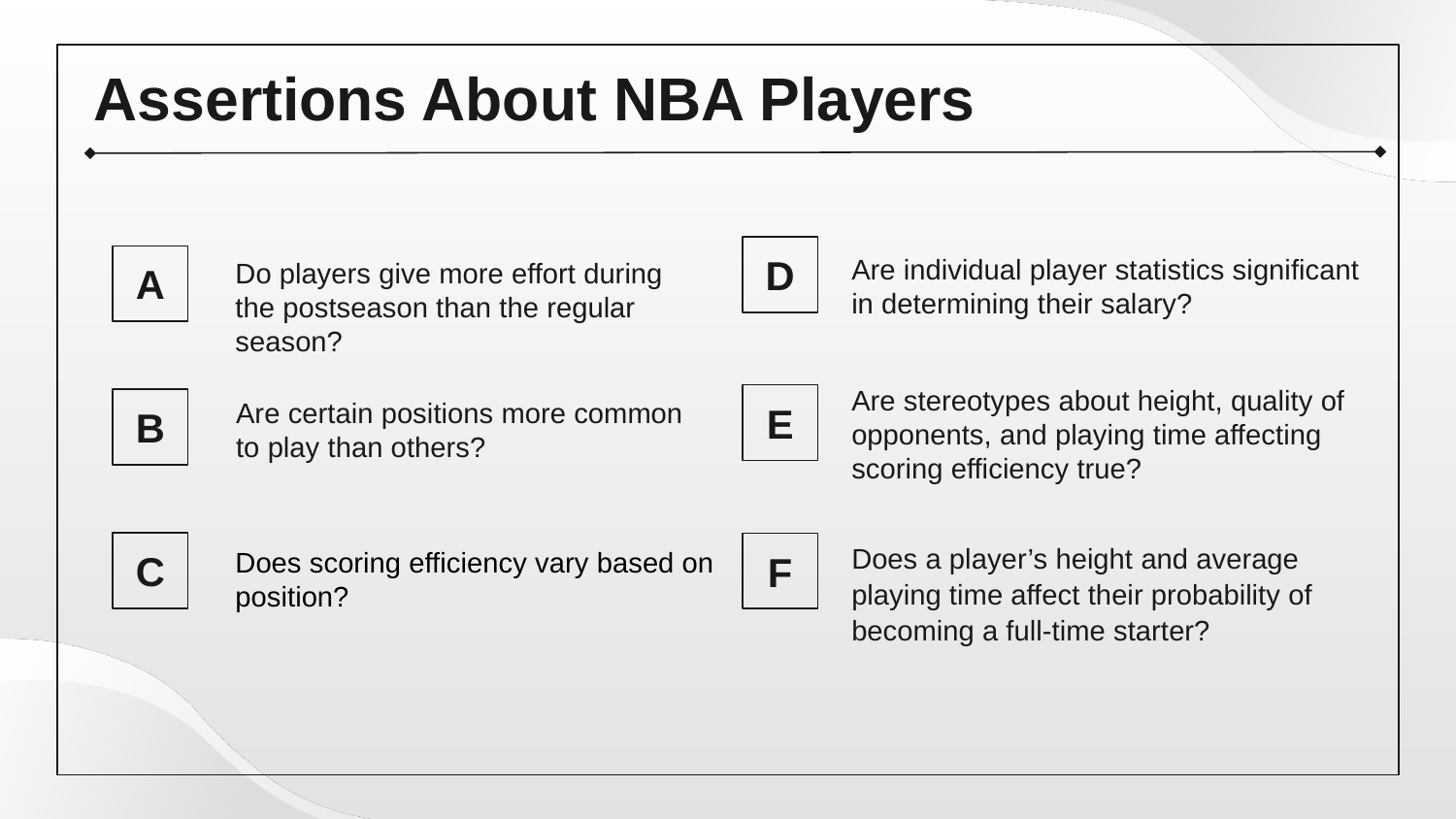

# Assertions About NBA Players
Are individual player statistics significant in determining their salary?

D
Do players give more effort during the postseason than the regular season?
A
Are stereotypes about height, quality of opponents, and playing time affecting scoring efficiency true?

Are certain positions more common to play than others?
E
B
Does a player’s height and average playing time affect their probability of becoming a full-time starter?
Does scoring efficiency vary based on position?
C
F